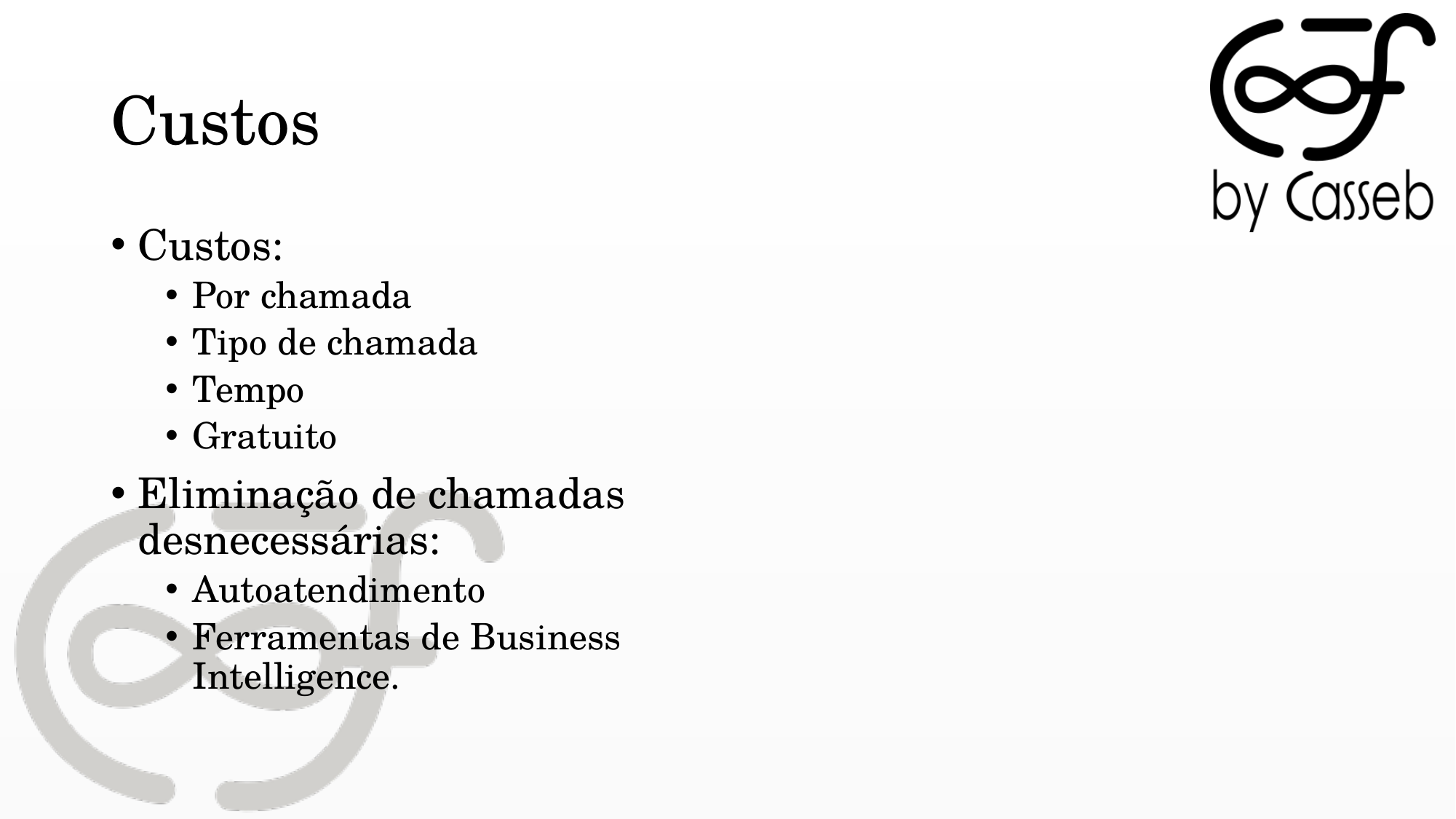

# Custos
Custos:
Por chamada
Tipo de chamada
Tempo
Gratuito
Eliminação de chamadas desnecessárias:
Autoatendimento
Ferramentas de Business Intelligence.